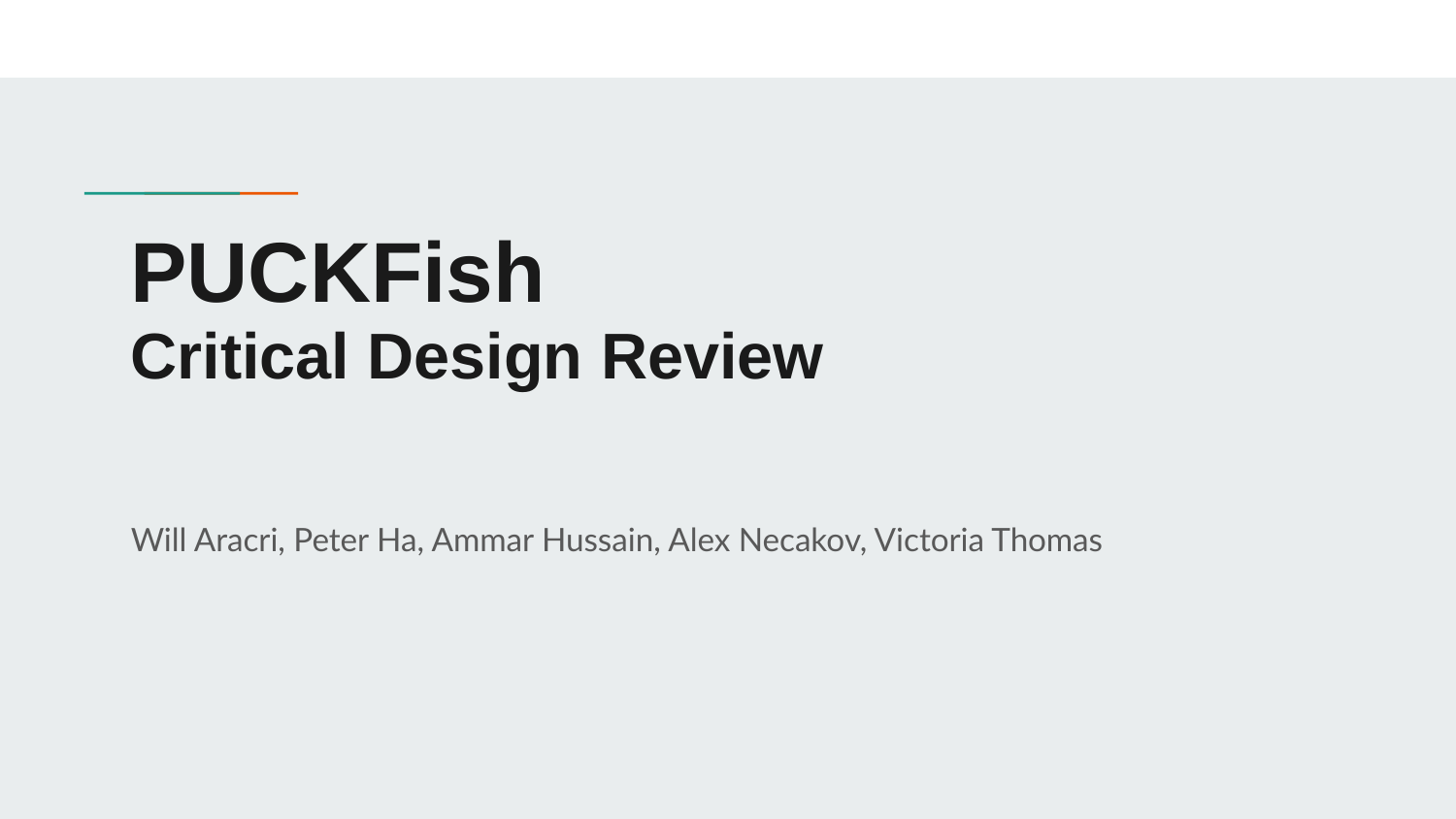

# PUCKFish
Critical Design Review
Will Aracri, Peter Ha, Ammar Hussain, Alex Necakov, Victoria Thomas